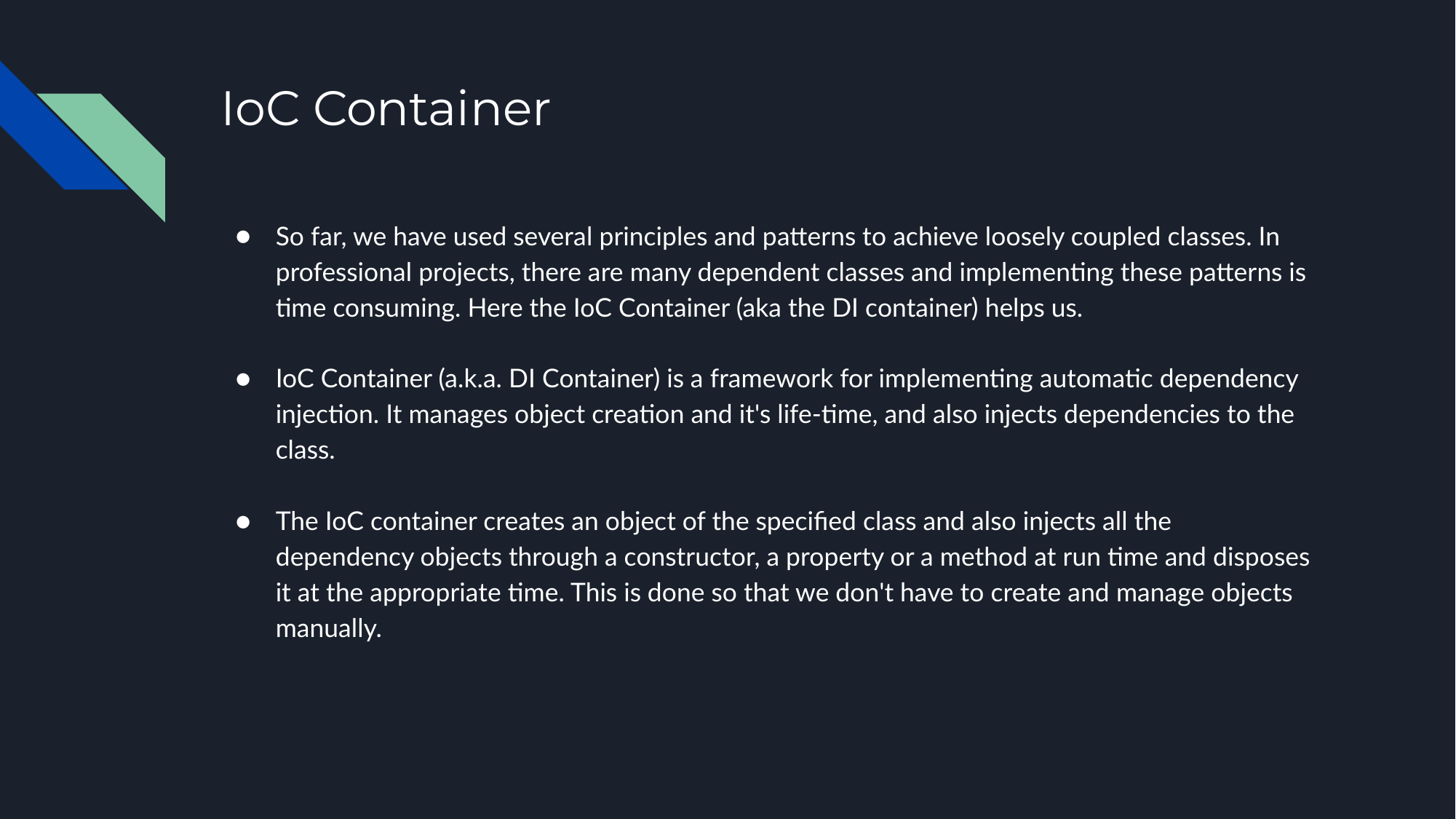

# IoC Container
So far, we have used several principles and patterns to achieve loosely coupled classes. In professional projects, there are many dependent classes and implementing these patterns is time consuming. Here the IoC Container (aka the DI container) helps us.

IoC Container (a.k.a. DI Container) is a framework for implementing automatic dependency injection. It manages object creation and it's life-time, and also injects dependencies to the class.

The IoC container creates an object of the specified class and also injects all the dependency objects through a constructor, a property or a method at run time and disposes it at the appropriate time. This is done so that we don't have to create and manage objects manually.